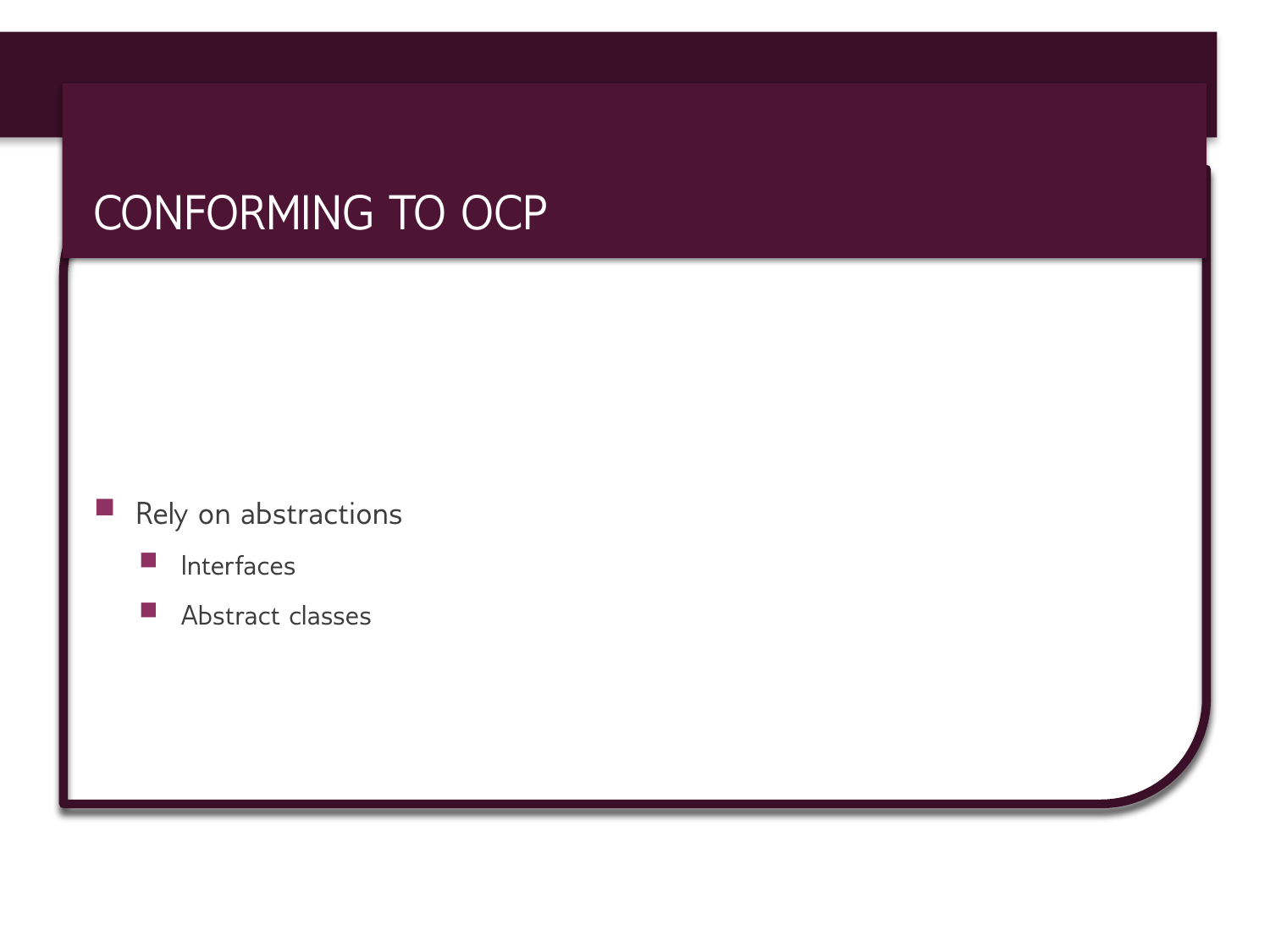

# Conforming to OCP
Rely on abstractions
Interfaces
Abstract classes